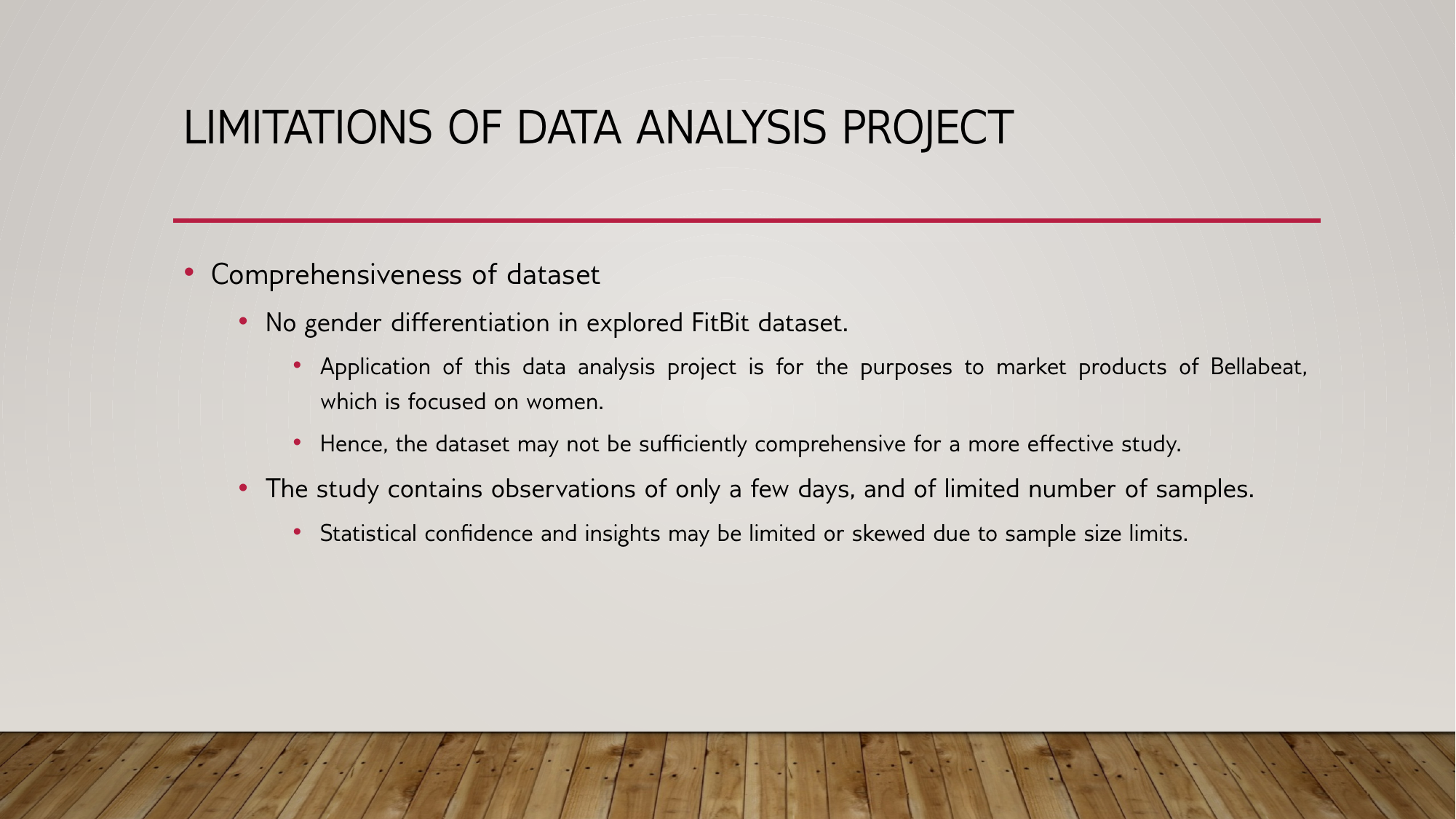

# Limitations of data analysis project
Comprehensiveness of dataset
No gender differentiation in explored FitBit dataset.
Application of this data analysis project is for the purposes to market products of Bellabeat, which is focused on women.
Hence, the dataset may not be sufficiently comprehensive for a more effective study.
The study contains observations of only a few days, and of limited number of samples.
Statistical confidence and insights may be limited or skewed due to sample size limits.